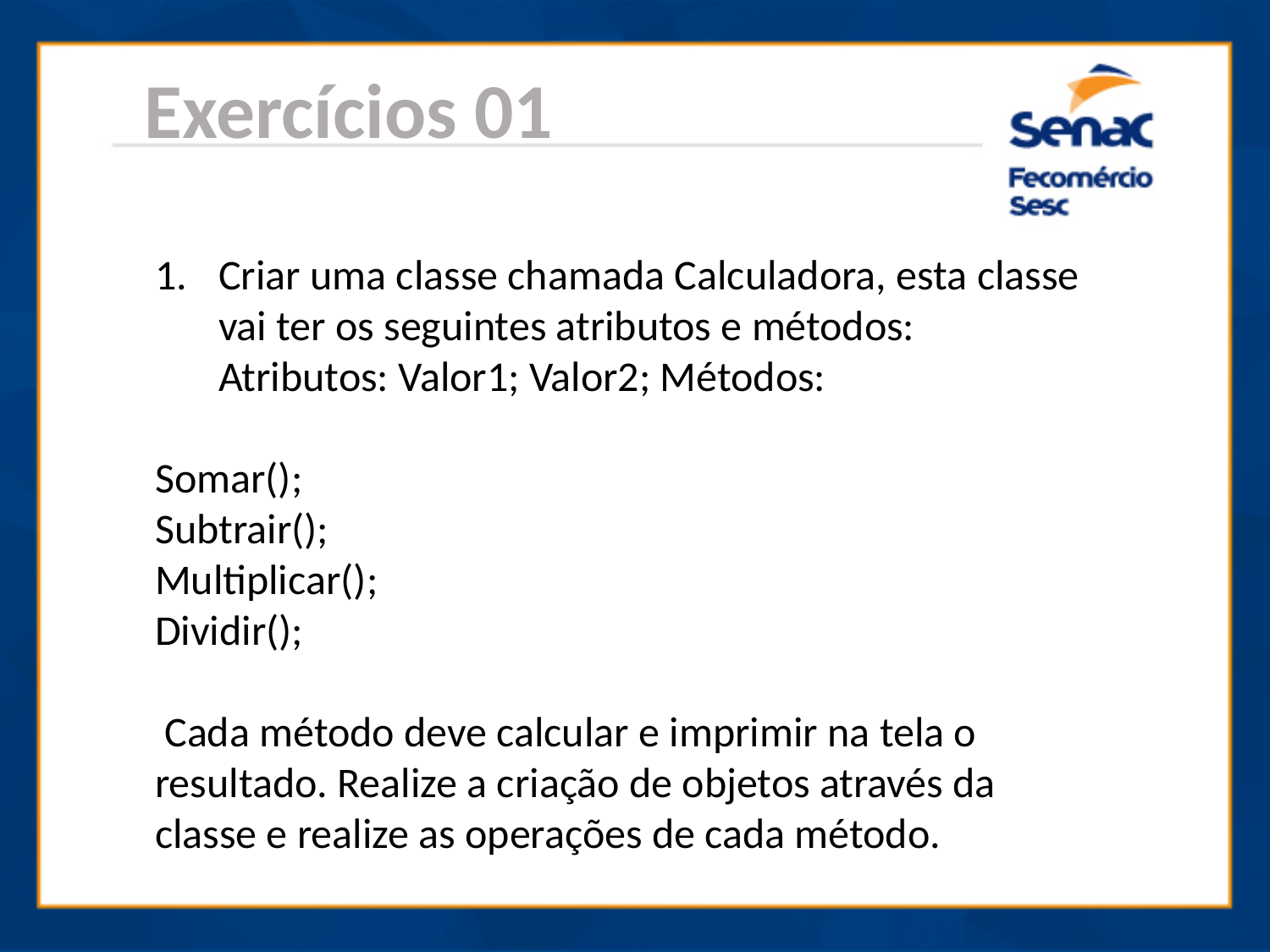

Exercícios 01

Criar uma classe chamada Calculadora, esta classe vai ter os seguintes atributos e métodos: Atributos: Valor1; Valor2; Métodos:

Somar();
Subtrair();
Multiplicar();
Dividir();

 Cada método deve calcular e imprimir na tela o resultado. Realize a criação de objetos através da classe e realize as operações de cada método.